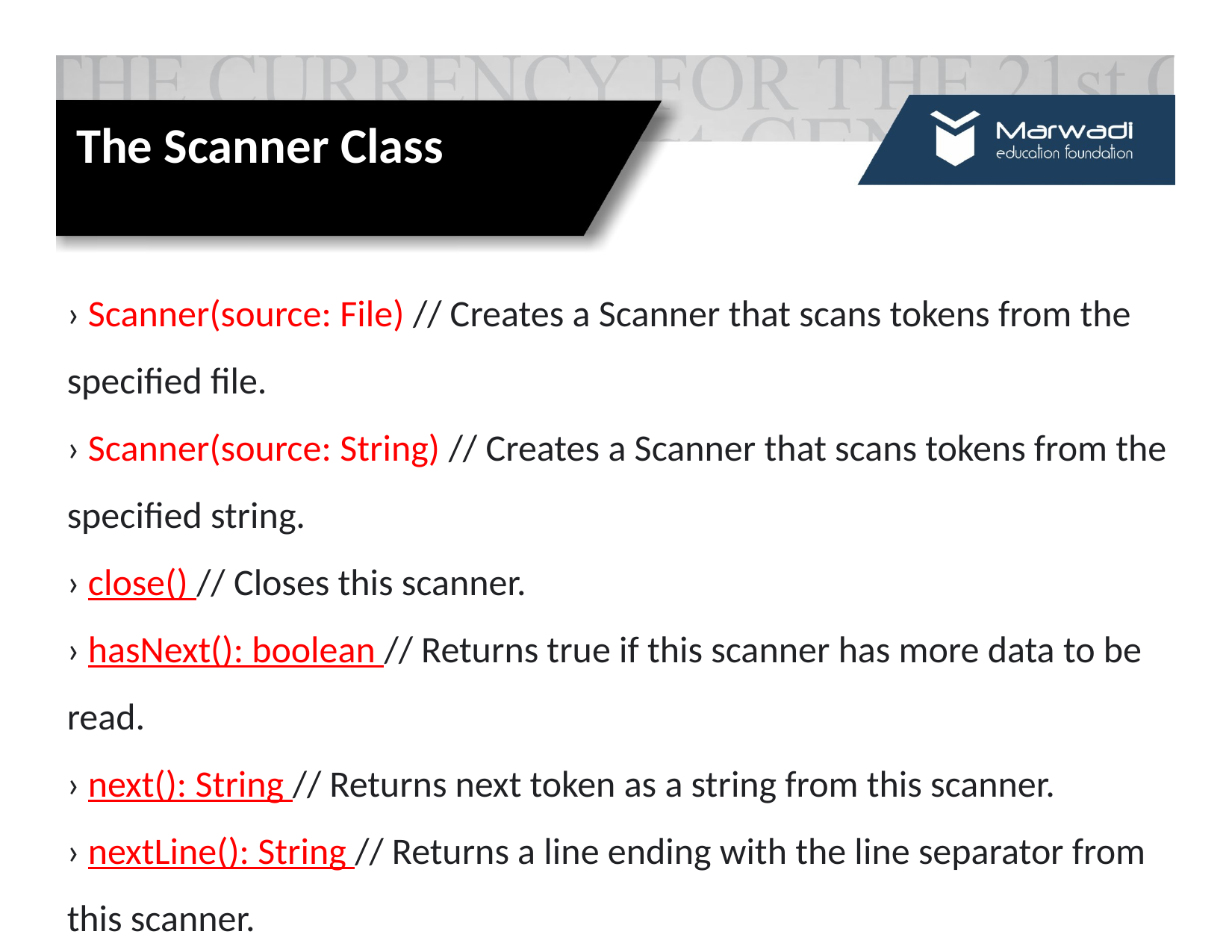

The Scanner Class
› Scanner(source: File) // Creates a Scanner that scans tokens from the specified file.
› Scanner(source: String) // Creates a Scanner that scans tokens from the specified string.
› close() // Closes this scanner.
› hasNext(): boolean // Returns true if this scanner has more data to be read.
› next(): String // Returns next token as a string from this scanner.
› nextLine(): String // Returns a line ending with the line separator from this scanner.